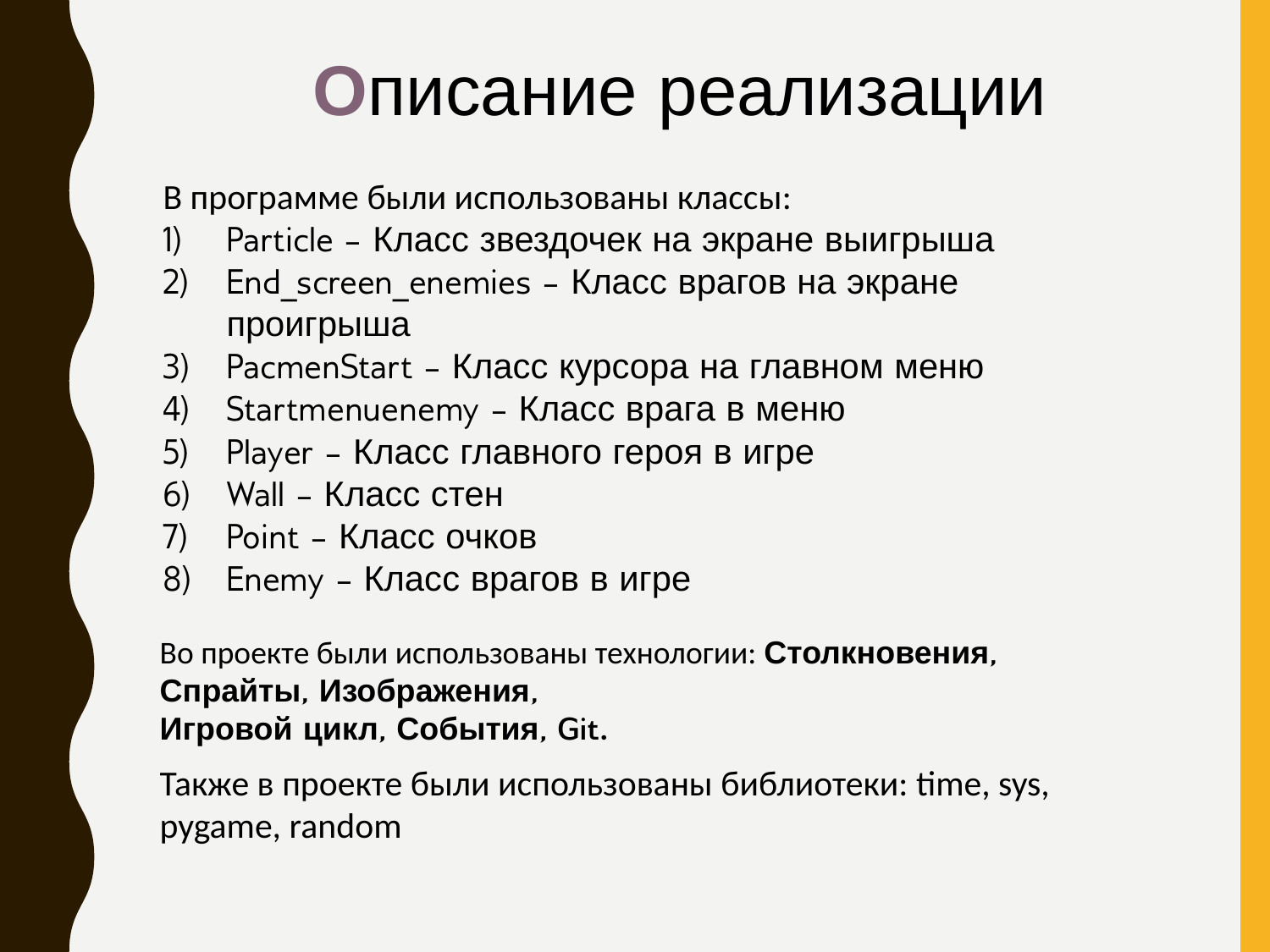

Описание реализации
В программе были использованы классы:
Particle – Класс звездочек на экране выигрыша
End_screen_enemies – Класс врагов на экране проигрыша
PacmenStart – Класс курсора на главном меню
Startmenuenemy – Класс врага в меню
Player – Класс главного героя в игре
Wall – Класс стен
Point – Класс очков
Enemy – Класс врагов в игре
Во проекте были использованы технологии: Столкновения,
Спрайты, Изображения,
Игровой цикл, События, Git.
Также в проекте были использованы библиотеки: time, sys, pygame, random